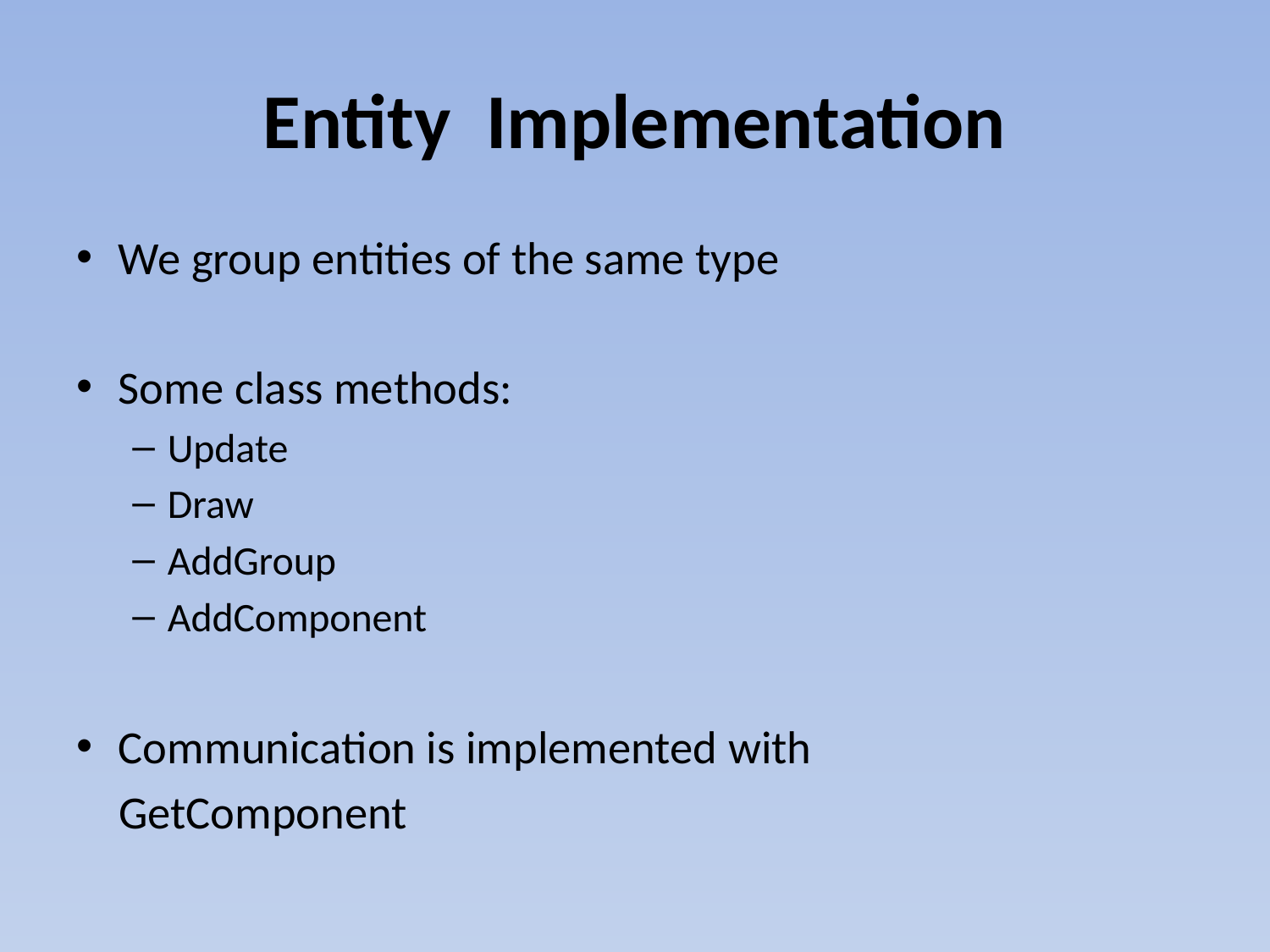

# Entity  Implementation
We group entities of the same type

Some class methods:
Update
Draw
AddGroup
AddComponent

Communication is implemented with
    GetComponent